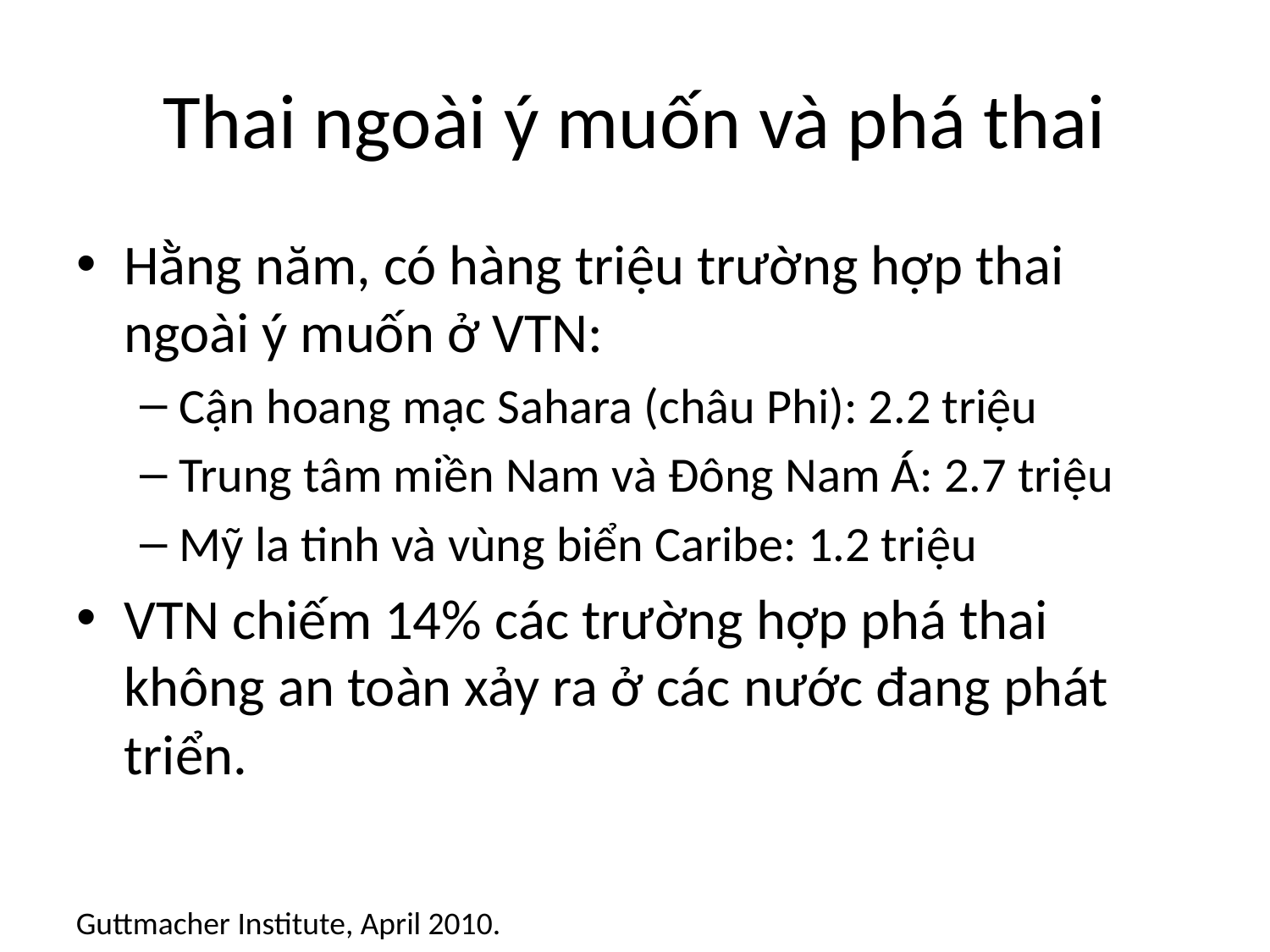

# Thai ngoài ý muốn và phá thai
Hằng năm, có hàng triệu trường hợp thai ngoài ý muốn ở VTN:
Cận hoang mạc Sahara (châu Phi): 2.2 triệu
Trung tâm miền Nam và Đông Nam Á: 2.7 triệu
Mỹ la tinh và vùng biển Caribe: 1.2 triệu
VTN chiếm 14% các trường hợp phá thai không an toàn xảy ra ở các nước đang phát triển.
Guttmacher Institute, April 2010.